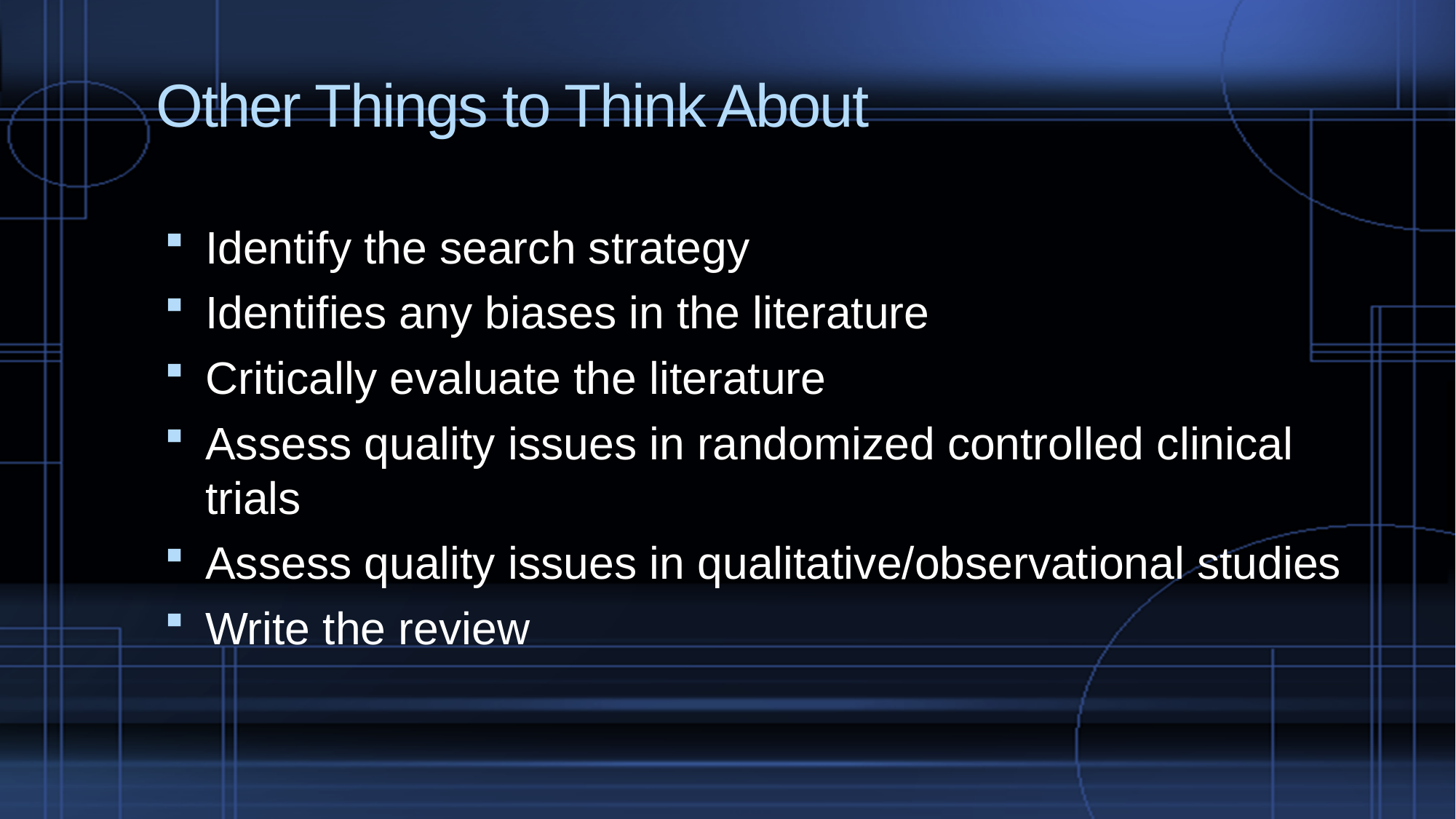

# Other Things to Think About
Identify the search strategy
Identifies any biases in the literature
Critically evaluate the literature
Assess quality issues in randomized controlled clinical trials
Assess quality issues in qualitative/observational studies
Write the review